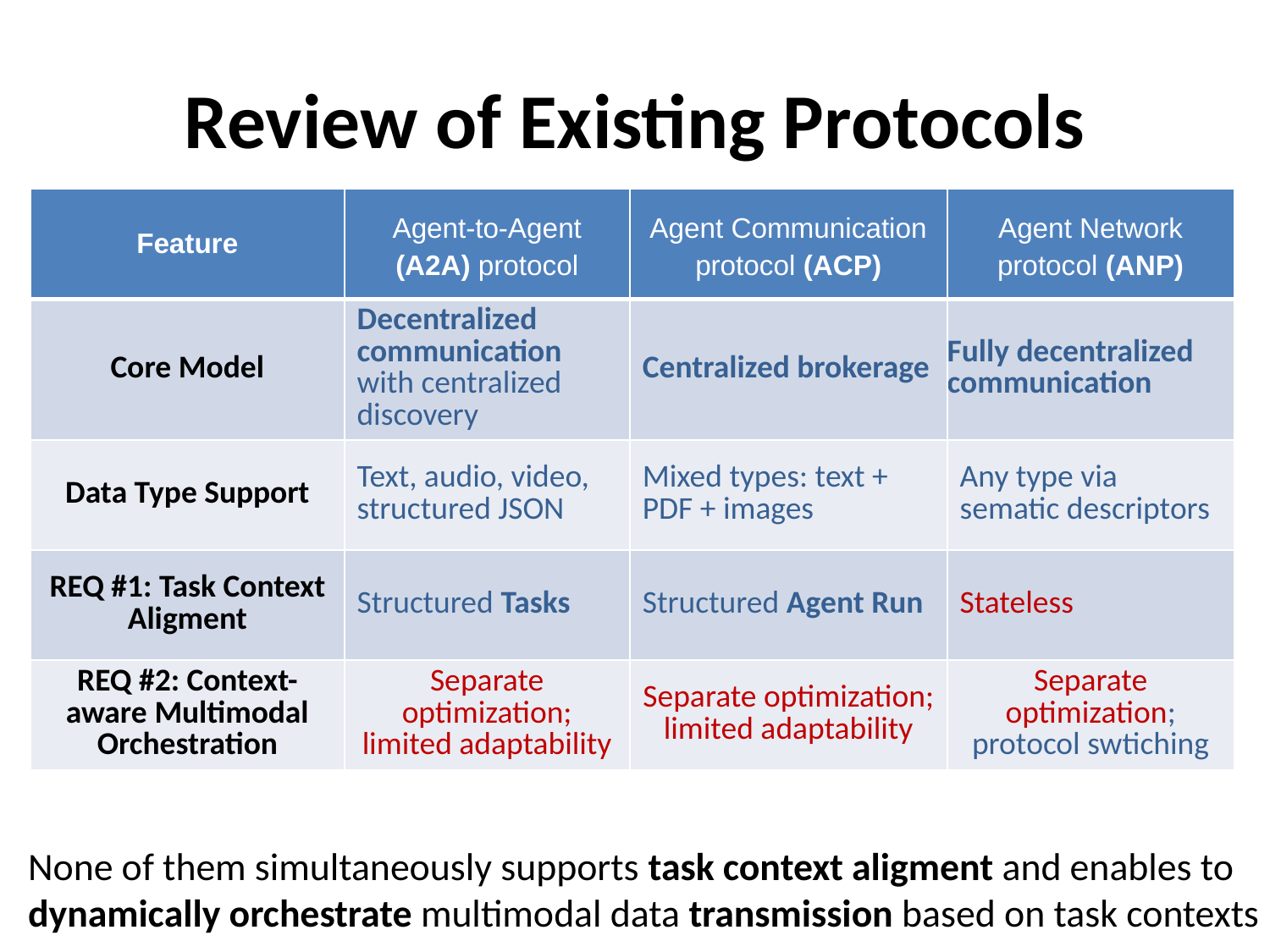

# Review of Existing Protocols
| Feature | Agent-to-Agent (A2A) protocol | Agent Communication protocol (ACP) | Agent Network protocol (ANP) |
| --- | --- | --- | --- |
| Core Model | Decentralized communication​ with centralized discovery | Centralized brokerage | Fully decentralized communication |
| Data Type Support | Text, audio, video, structured JSON | Mixed types: text + PDF + images | Any type via sematic descriptors |
| REQ #1: Task Context Aligment | Structured Tasks | Structured Agent Run | Stateless |
| REQ #2: Context-aware Multimodal Orchestration | Separate optimization; limited adaptability | Separate optimization; limited adaptability | Separate optimization; protocol swtiching |
None of them simultaneously supports task context aligment and enables to  dynamically orchestrate multimodal data transmission based on task contexts